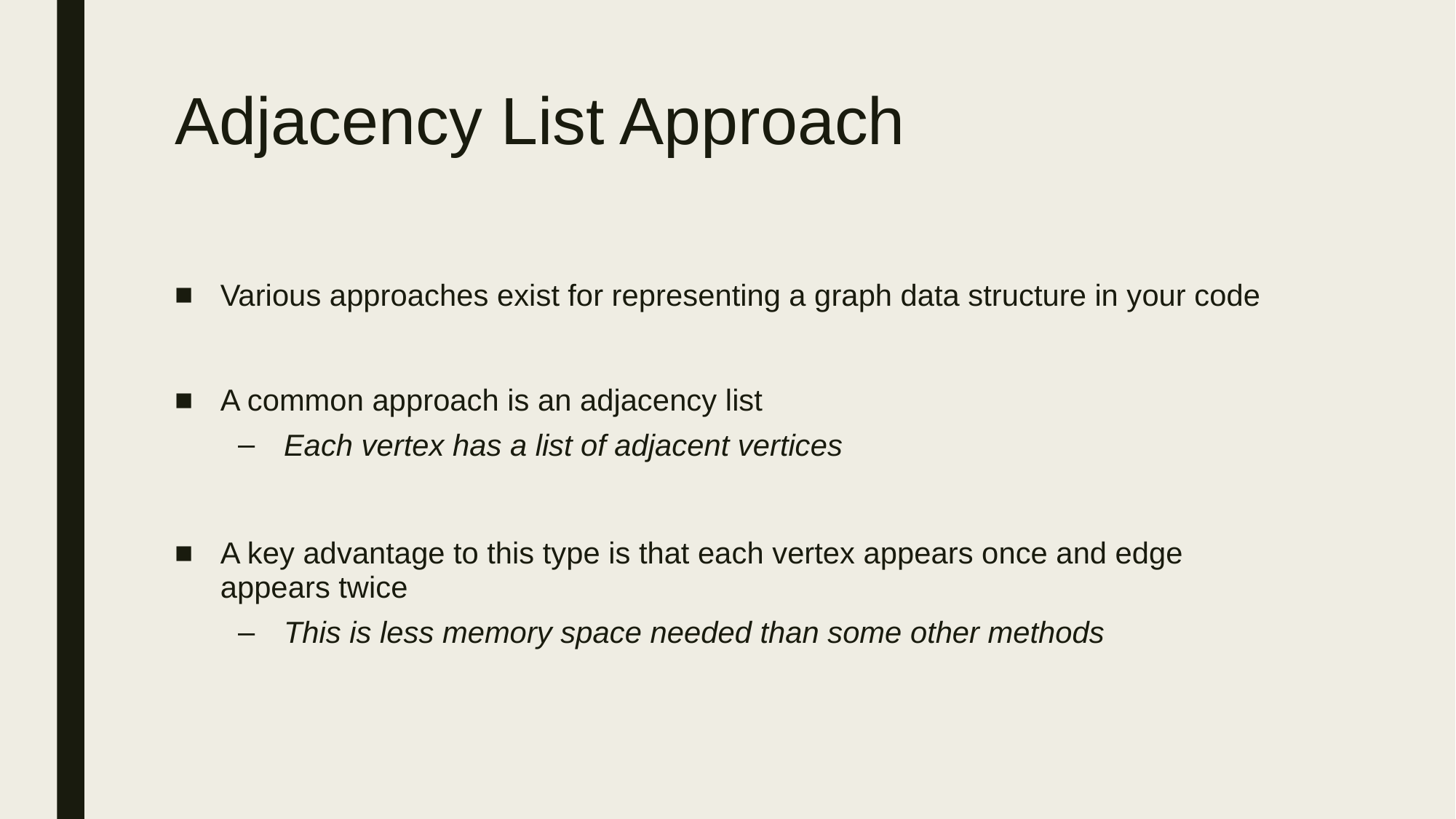

# Adjacency List Approach
Various approaches exist for representing a graph data structure in your code

A common approach is an adjacency list
Each vertex has a list of adjacent vertices

A key advantage to this type is that each vertex appears once and edge appears twice
This is less memory space needed than some other methods